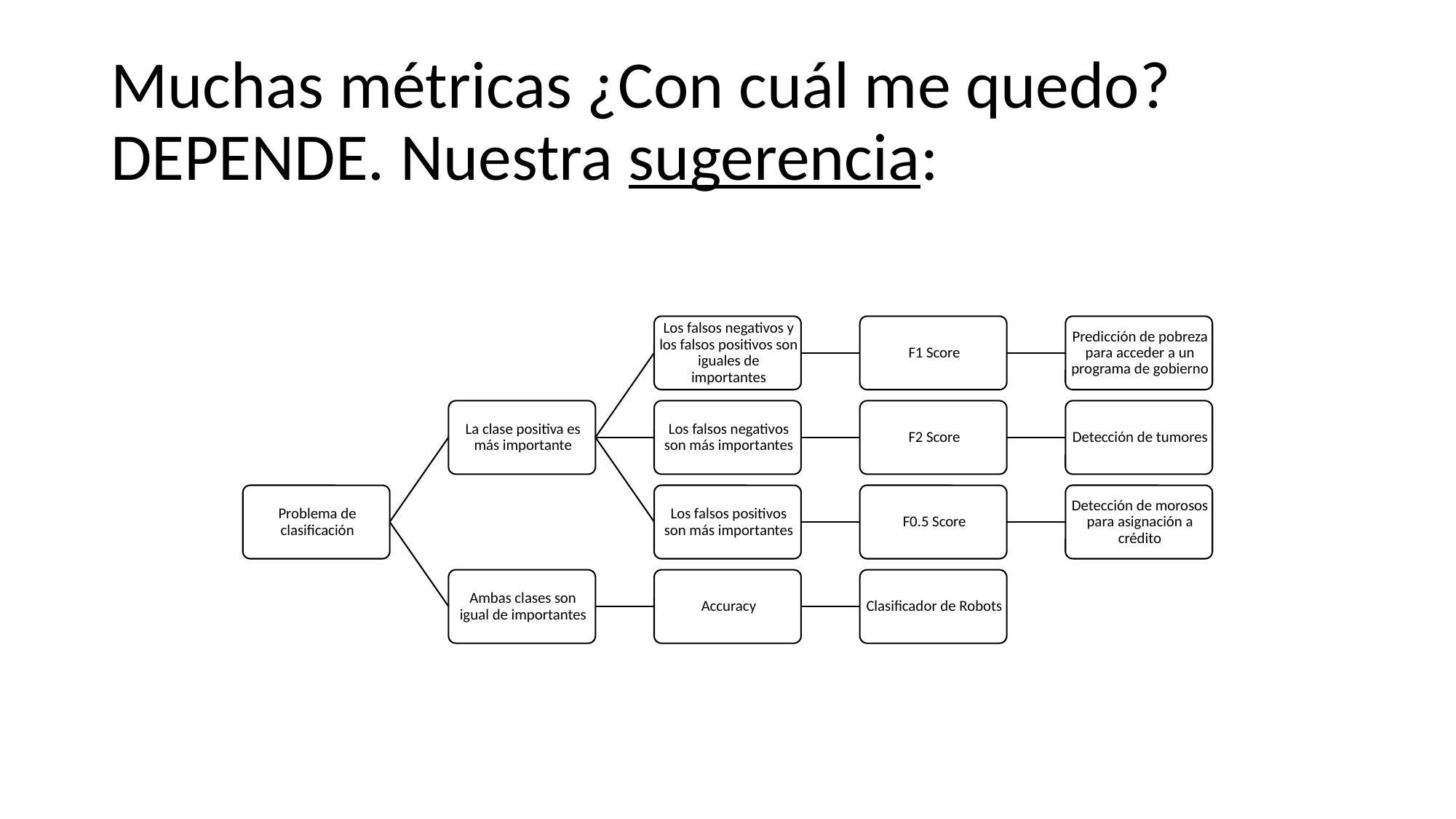

# Muchas métricas ¿Con cuál me quedo? DEPENDE. Nuestra sugerencia:
Problema de clasificación

La clase positiva es más importante

Los falsos negativos y los falsos positivos son iguales de importantes

F1 Score

Predicción de pobreza para acceder a un programa de gobierno

Los falsos negativos son más importantes

F2 Score

Detección de tumores

Los falsos positivos son más importantes

F0.5 Score

Detección de morosos para asignación a crédito

Ambas clases son igual de importantes

Accuracy

Clasificador de Robots